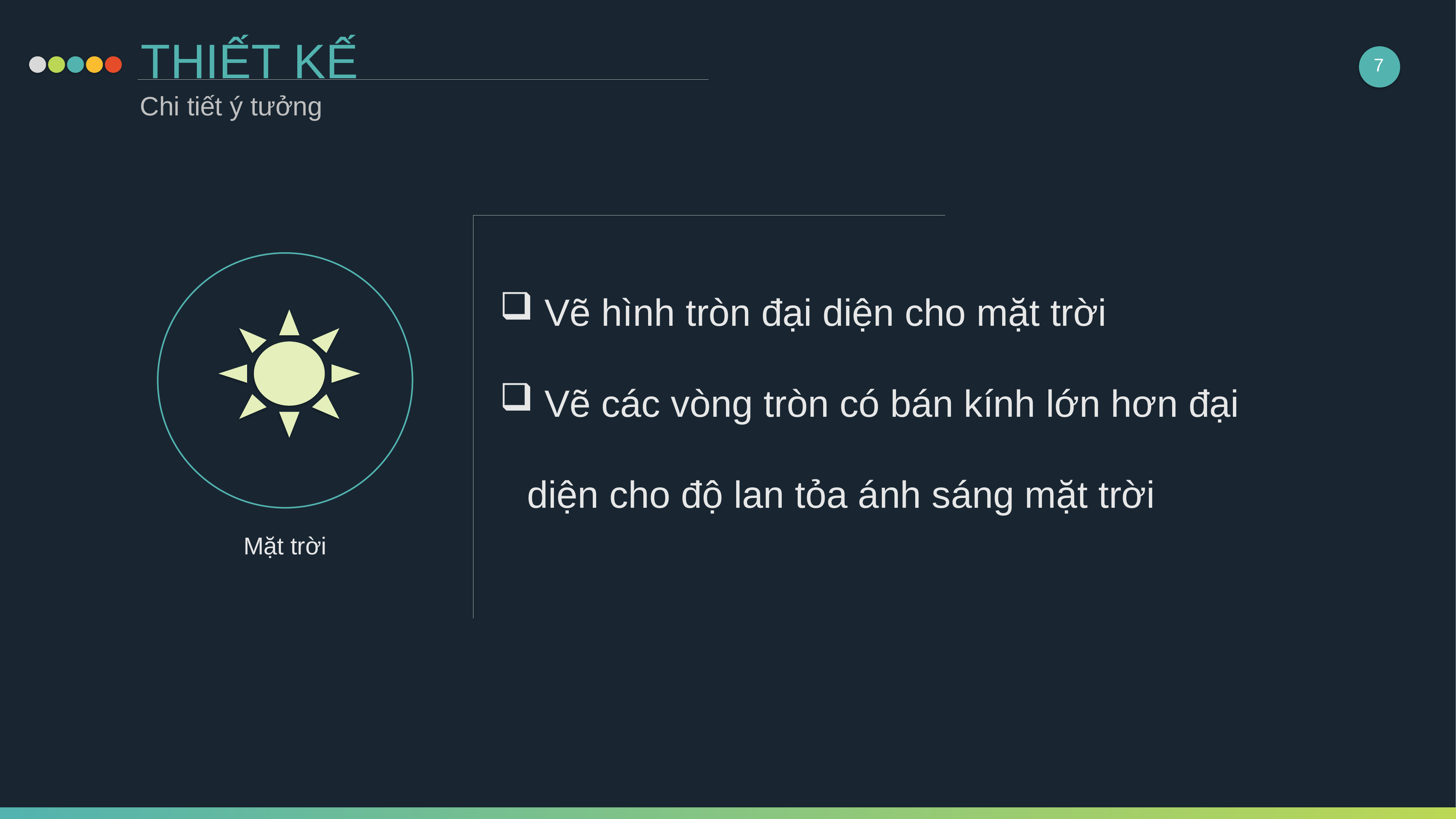

THIẾT KẾ
7
Chi tiết ý tưởng
 Vẽ hình tròn đại diện cho mặt trời
 Vẽ các vòng tròn có bán kính lớn hơn đại diện cho độ lan tỏa ánh sáng mặt trời

Mặt trời